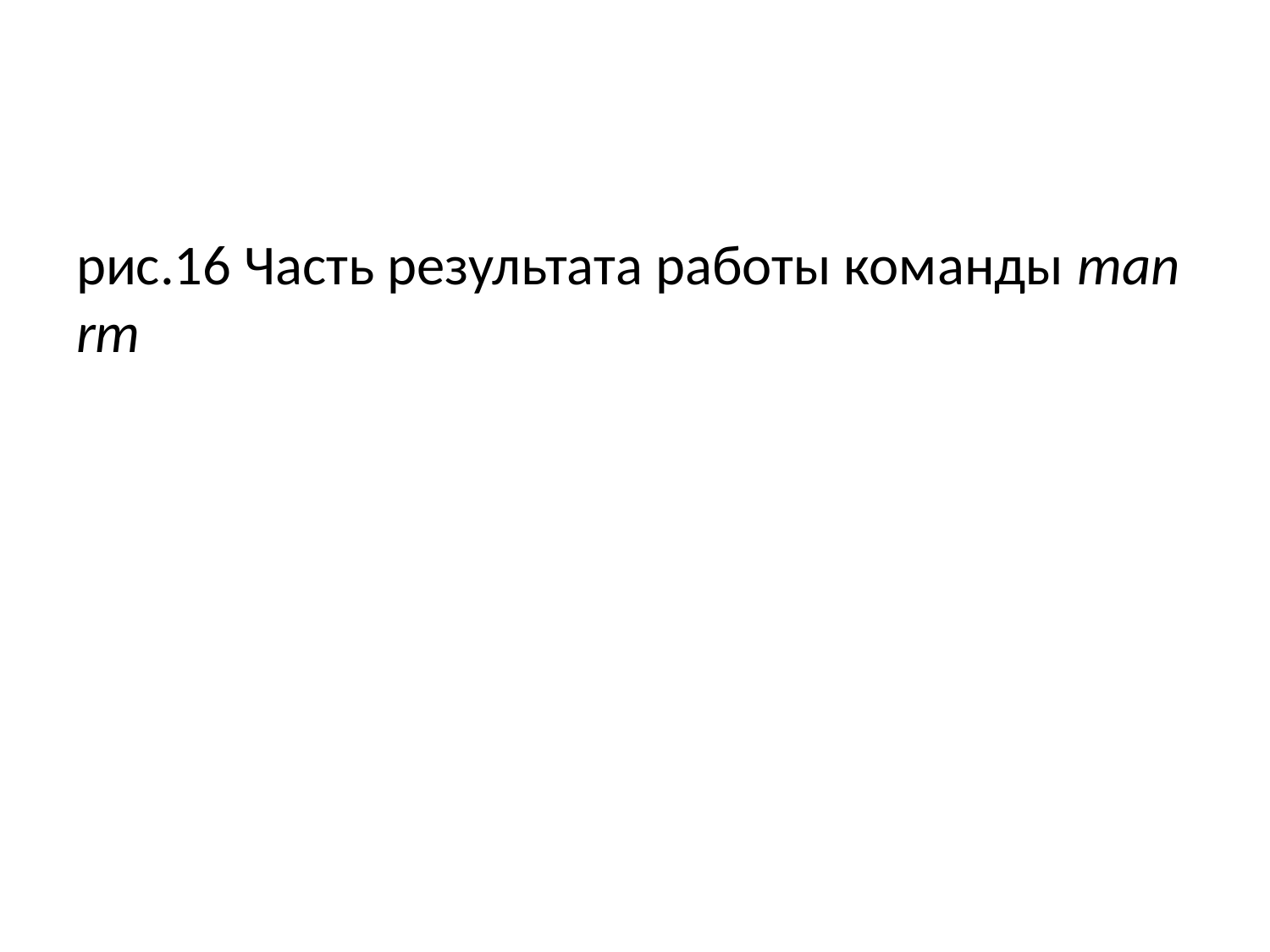

рис.16 Часть результата работы команды man rm